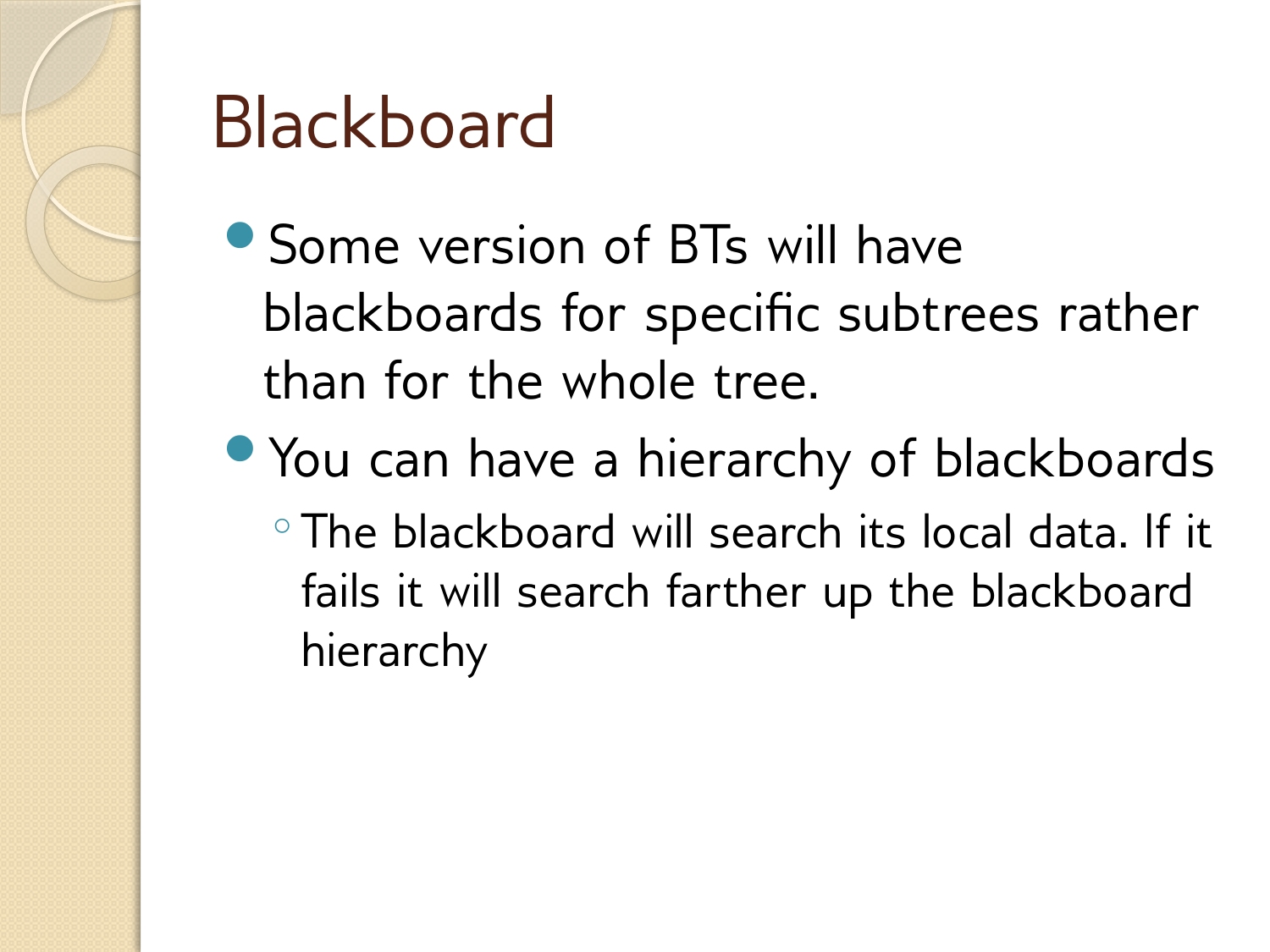

# Blackboard
Some version of BTs will have blackboards for specific subtrees rather than for the whole tree.
You can have a hierarchy of blackboards
The blackboard will search its local data. If it fails it will search farther up the blackboard hierarchy